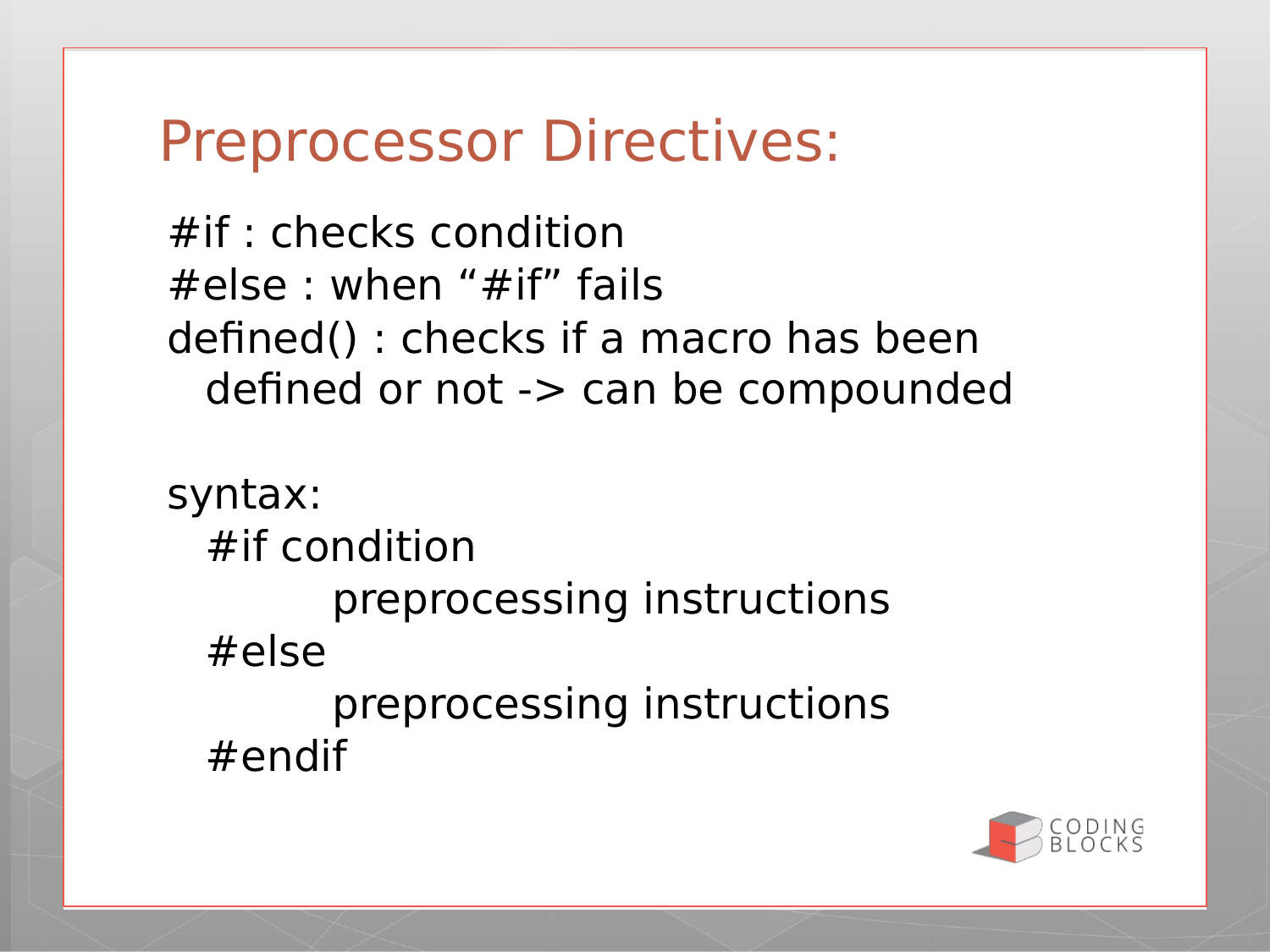

# Preprocessor Directives:
#if : checks condition
#else : when “#if” fails
defined() : checks if a macro has been defined or not -> can be compounded

syntax:
	#if condition
		preprocessing instructions
	#else
		preprocessing instructions
	#endif